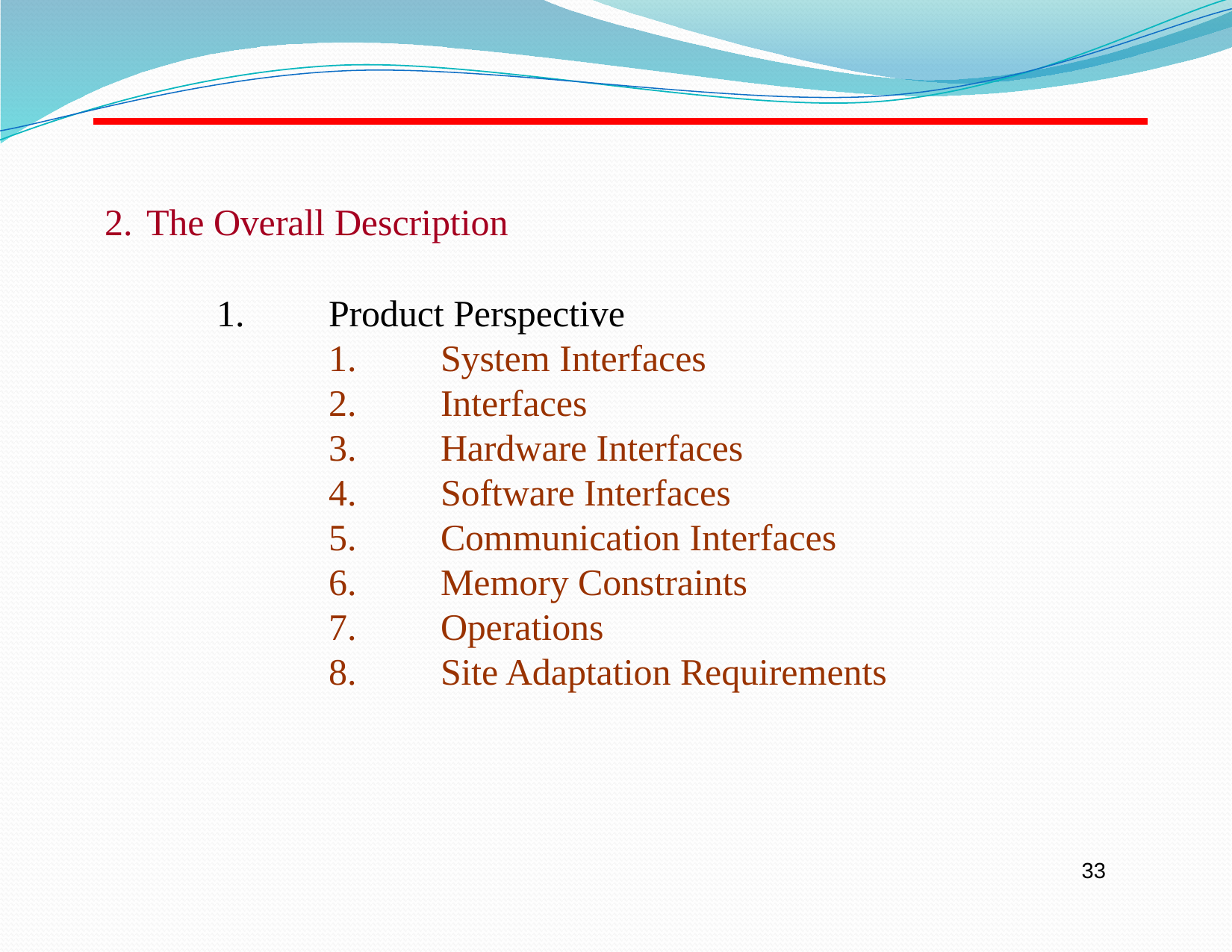

The Overall Description

Product Perspective
System Interfaces
Interfaces
Hardware Interfaces
Software Interfaces
Communication Interfaces
Memory Constraints
Operations
Site Adaptation Requirements
33